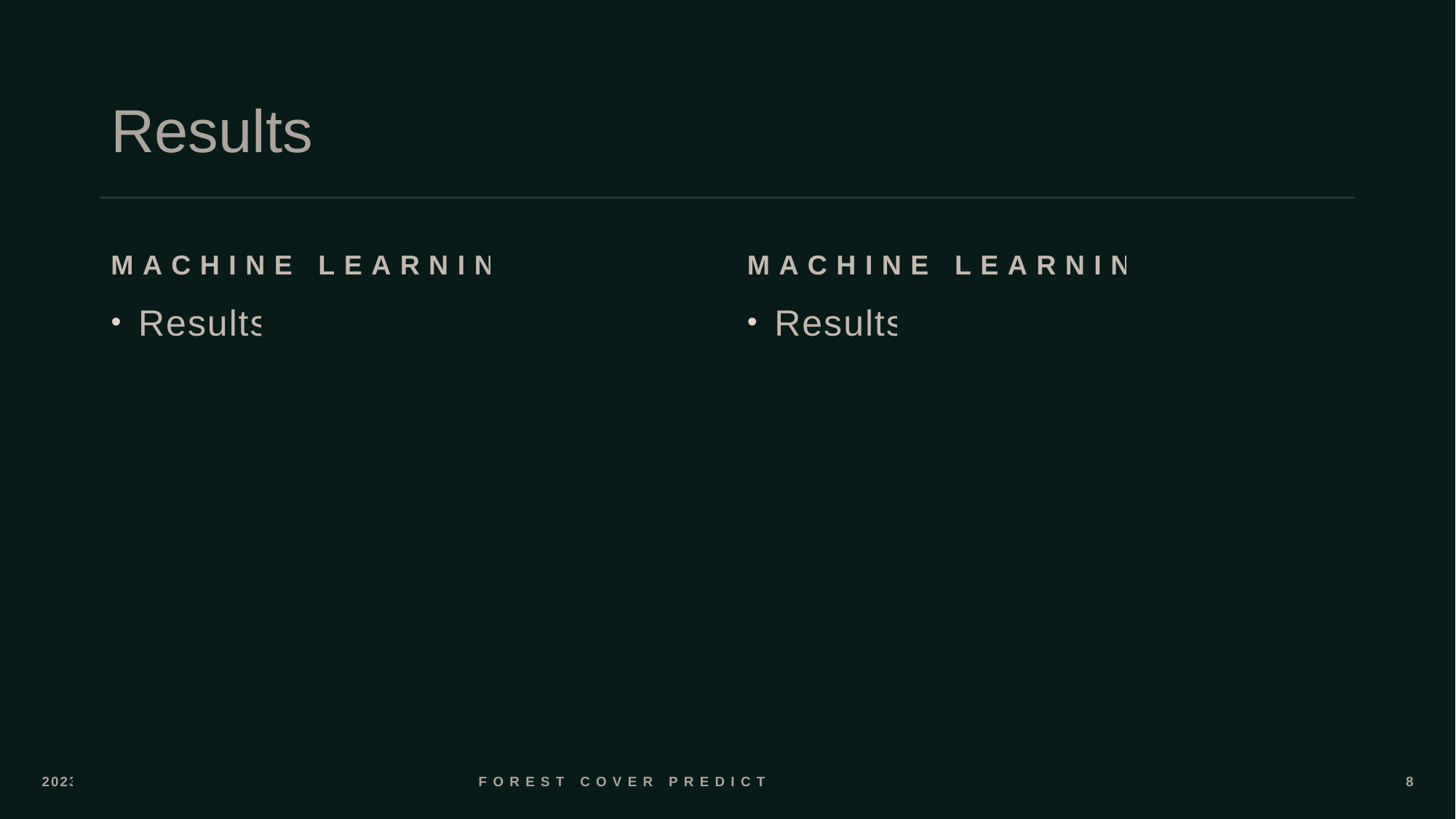

# Results
Machine Learning type 2
Machine Learning type 1
Results
Results
2023
Forest Cover Prediction – ML Models
8